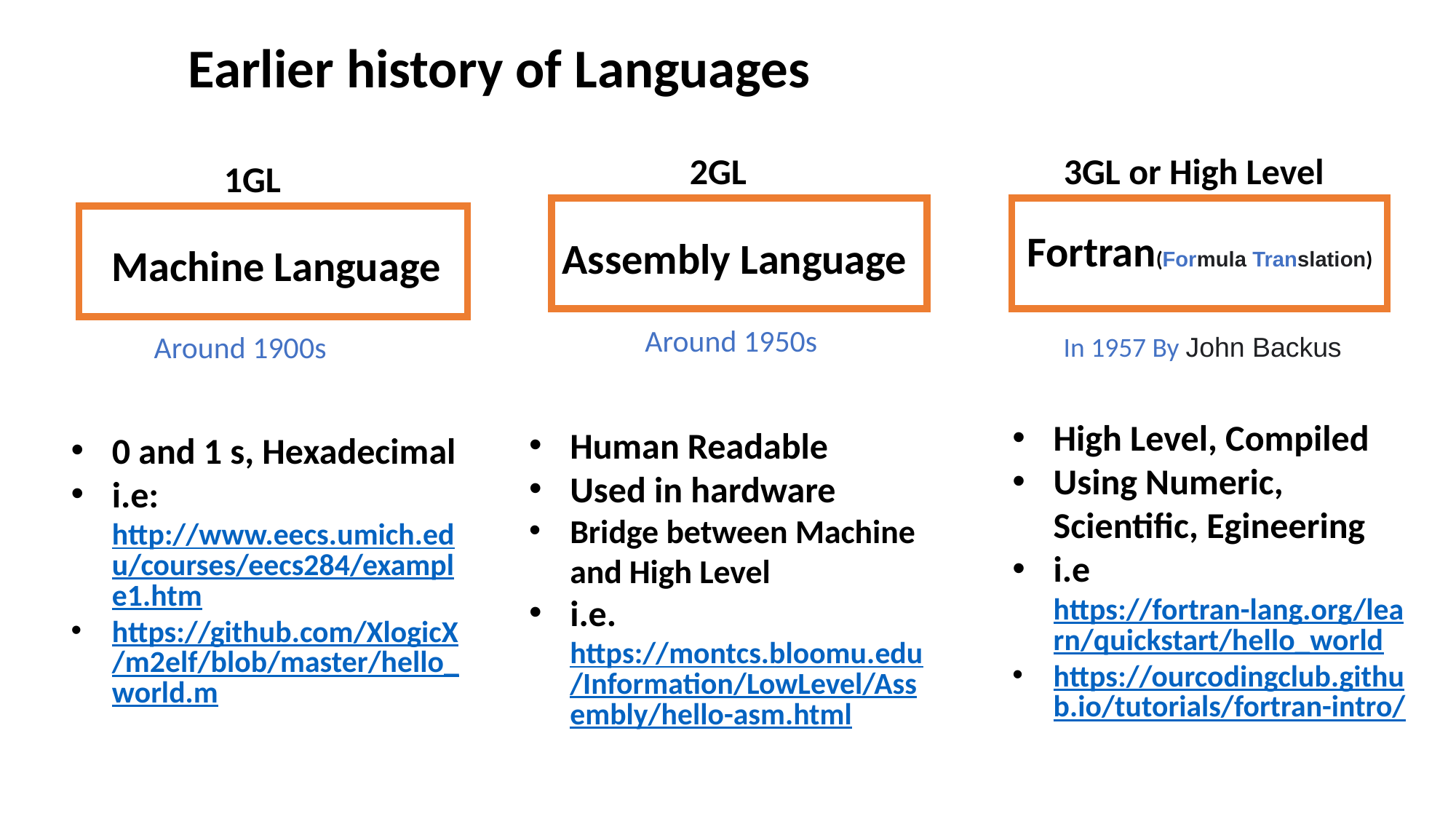

Earlier history of Languages
3GL or High Level
2GL
1GL

 Fortran(Formula Translation)
Assembly Language
Machine Language
Around 1950s
Around 1900s
In 1957 By John Backus
High Level, Compiled
Using Numeric, Scientific, Egineering
i.e
https://fortran-lang.org/learn/quickstart/hello_world
https://ourcodingclub.github.io/tutorials/fortran-intro/

Human Readable
Used in hardware
Bridge between Machine and High Level
i.e. https://montcs.bloomu.edu/Information/LowLevel/Assembly/hello-asm.html

0 and 1 s, Hexadecimal
i.e: http://www.eecs.umich.edu/courses/eecs284/example1.htm
https://github.com/XlogicX/m2elf/blob/master/hello_world.m